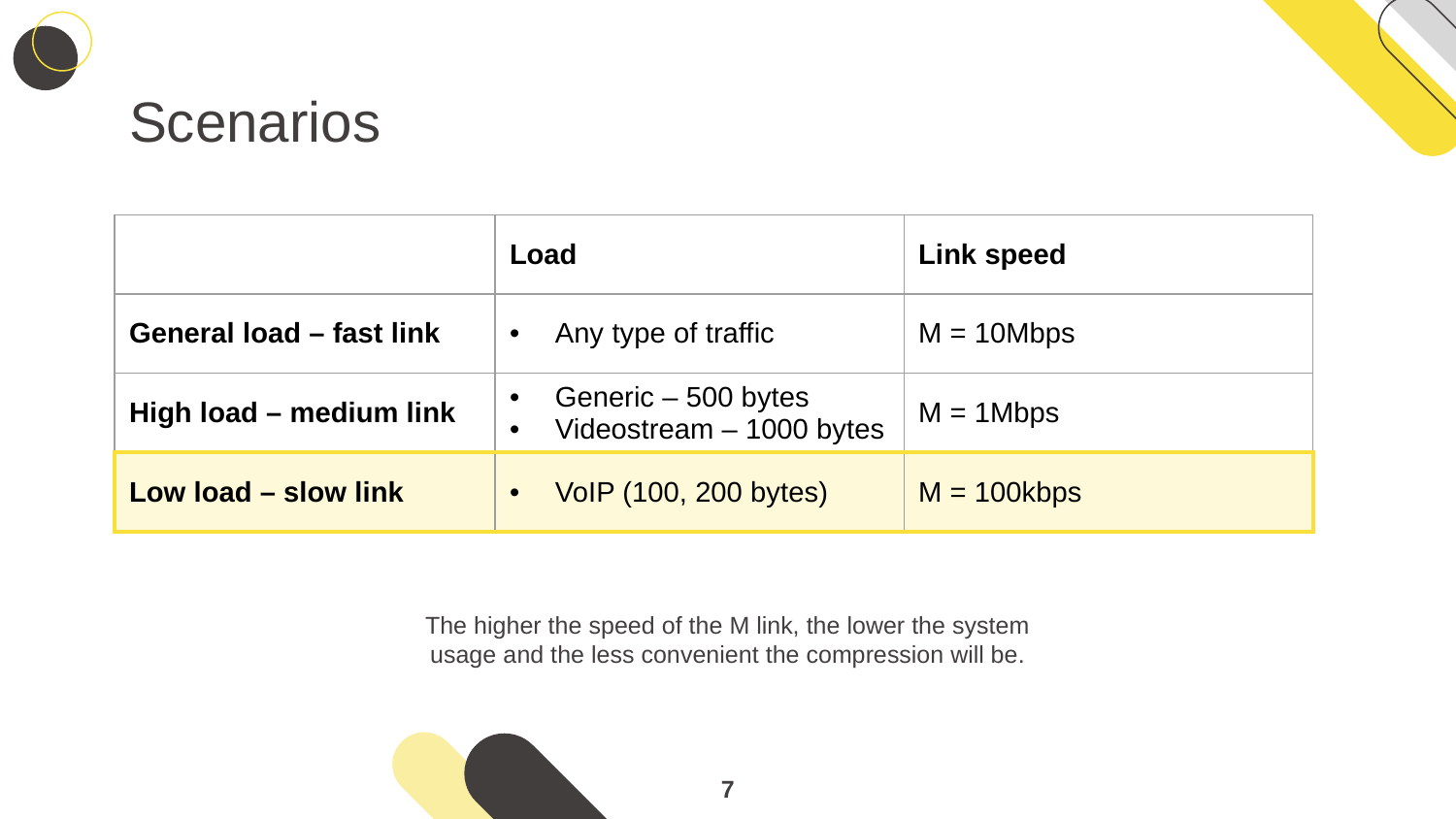

# Scenarios
|  | Load | Link speed |
| --- | --- | --- |
| General load – fast link | Any type of traffic | M = 10Mbps |
| High load – medium link | Generic – 500 bytes Videostream – 1000 bytes | M = 1Mbps |
| Low load – slow link | VoIP (100, 200 bytes) | M = 100kbps |
The higher the speed of the M link, the lower the system usage and the less convenient the compression will be.
7